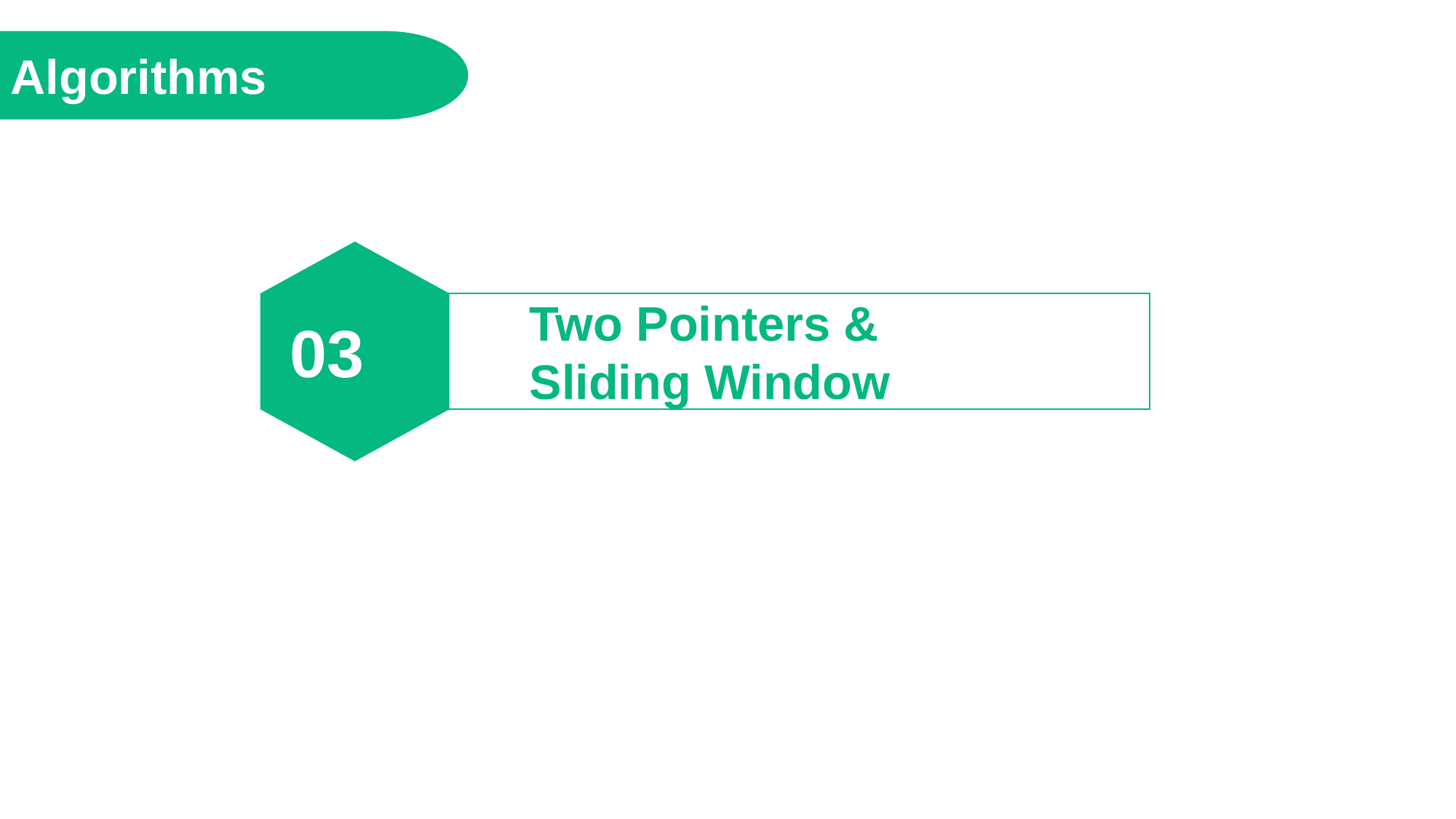

Algorithms

03
Two Pointers &
Sliding Window